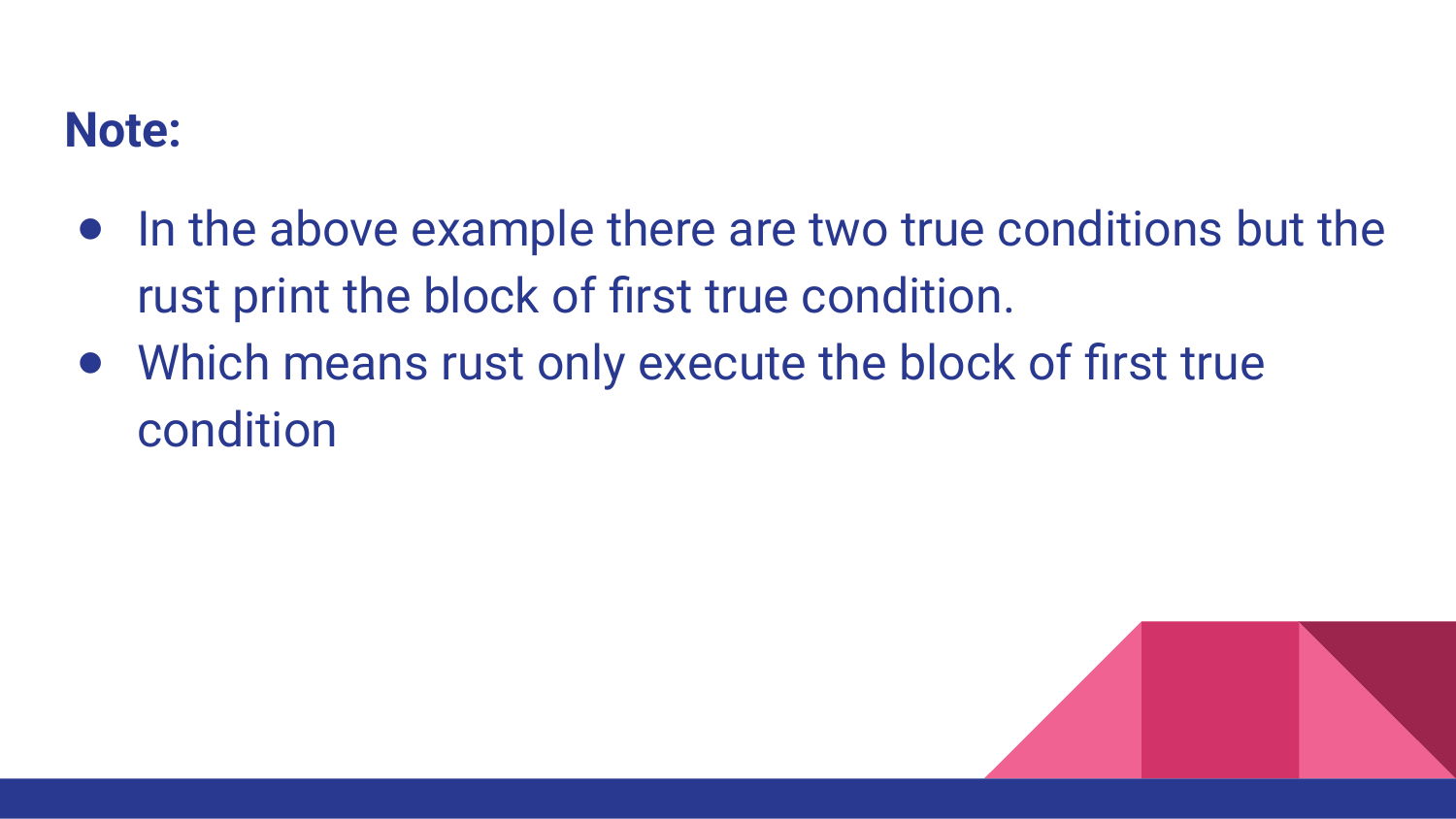

Note:
In the above example there are two true conditions but the rust print the block of first true condition.
Which means rust only execute the block of first true condition